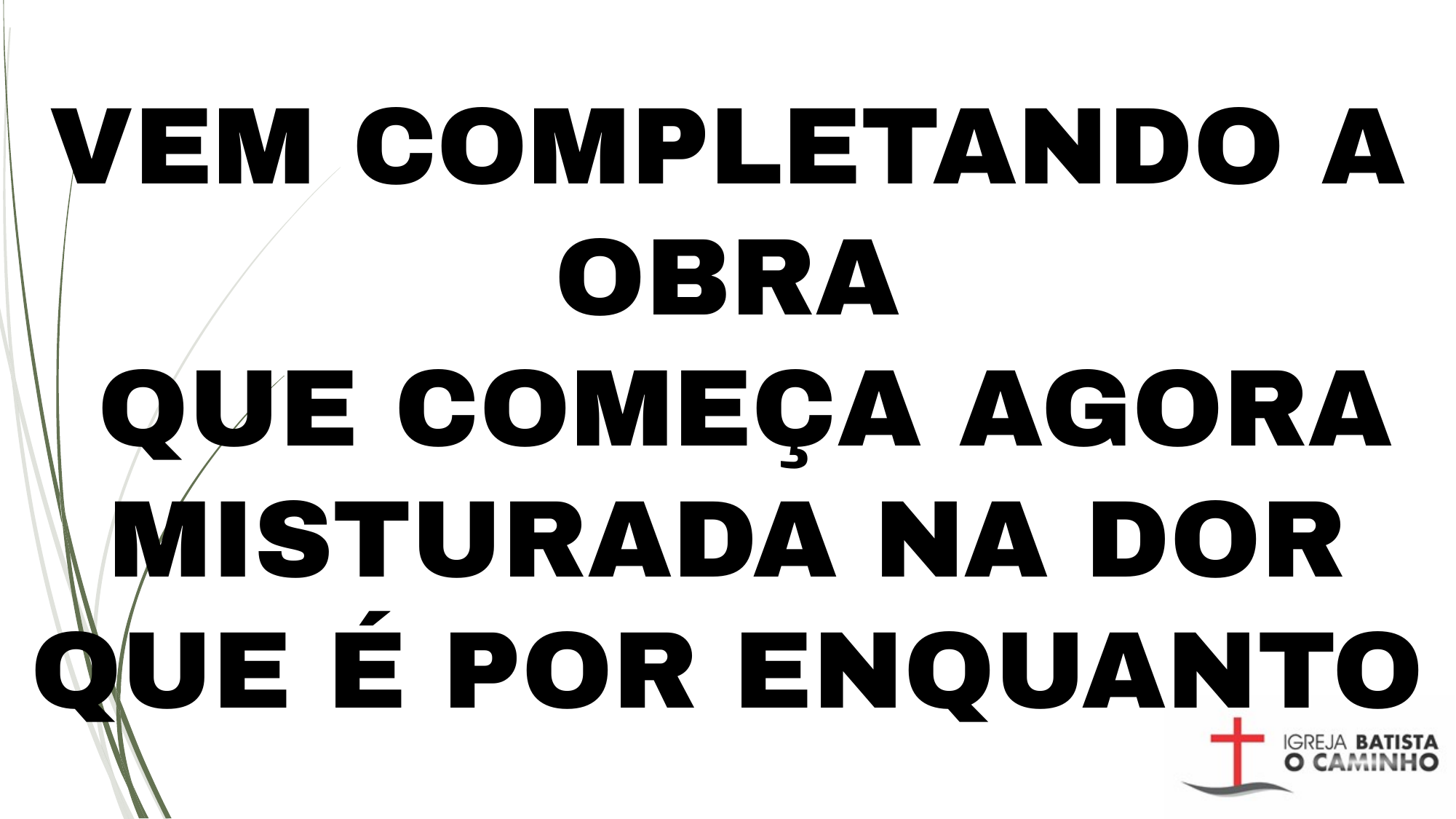

VEM COMPLETANDO A OBRA
 QUE COMEÇA AGORA
MISTURADA NA DOR QUE É POR ENQUANTO
#